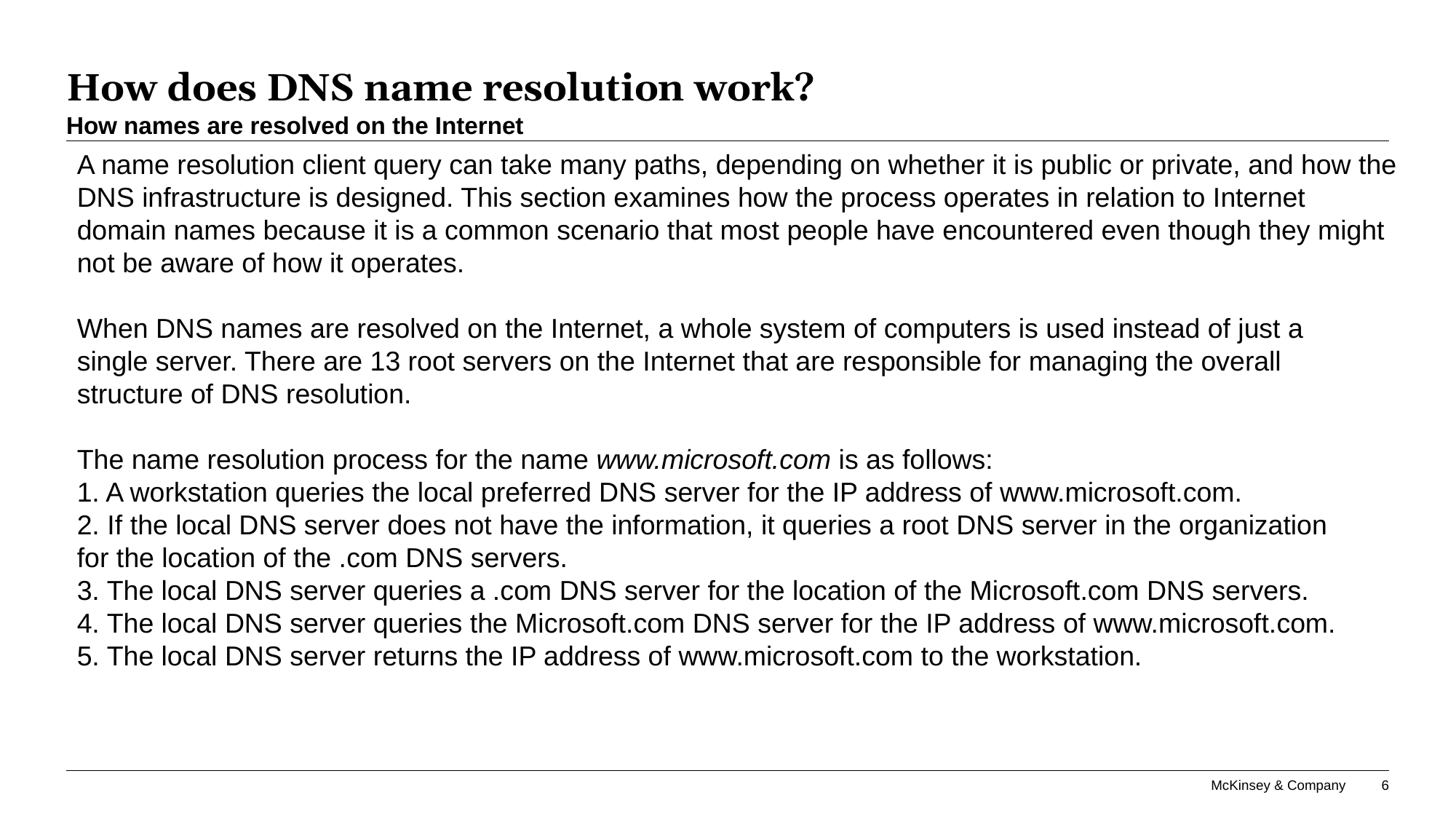

# How does DNS name resolution work?
How names are resolved on the Internet
A name resolution client query can take many paths, depending on whether it is public or private, and how the DNS infrastructure is designed. This section examines how the process operates in relation to Internet domain names because it is a common scenario that most people have encountered even though they might not be aware of how it operates.

When DNS names are resolved on the Internet, a whole system of computers is used instead of just a
single server. There are 13 root servers on the Internet that are responsible for managing the overall
structure of DNS resolution.

The name resolution process for the name www.microsoft.com is as follows:
1. A workstation queries the local preferred DNS server for the IP address of www.microsoft.com.
2. If the local DNS server does not have the information, it queries a root DNS server in the organization
for the location of the .com DNS servers.
3. The local DNS server queries a .com DNS server for the location of the Microsoft.com DNS servers.
4. The local DNS server queries the Microsoft.com DNS server for the IP address of www.microsoft.com.
5. The local DNS server returns the IP address of www.microsoft.com to the workstation.